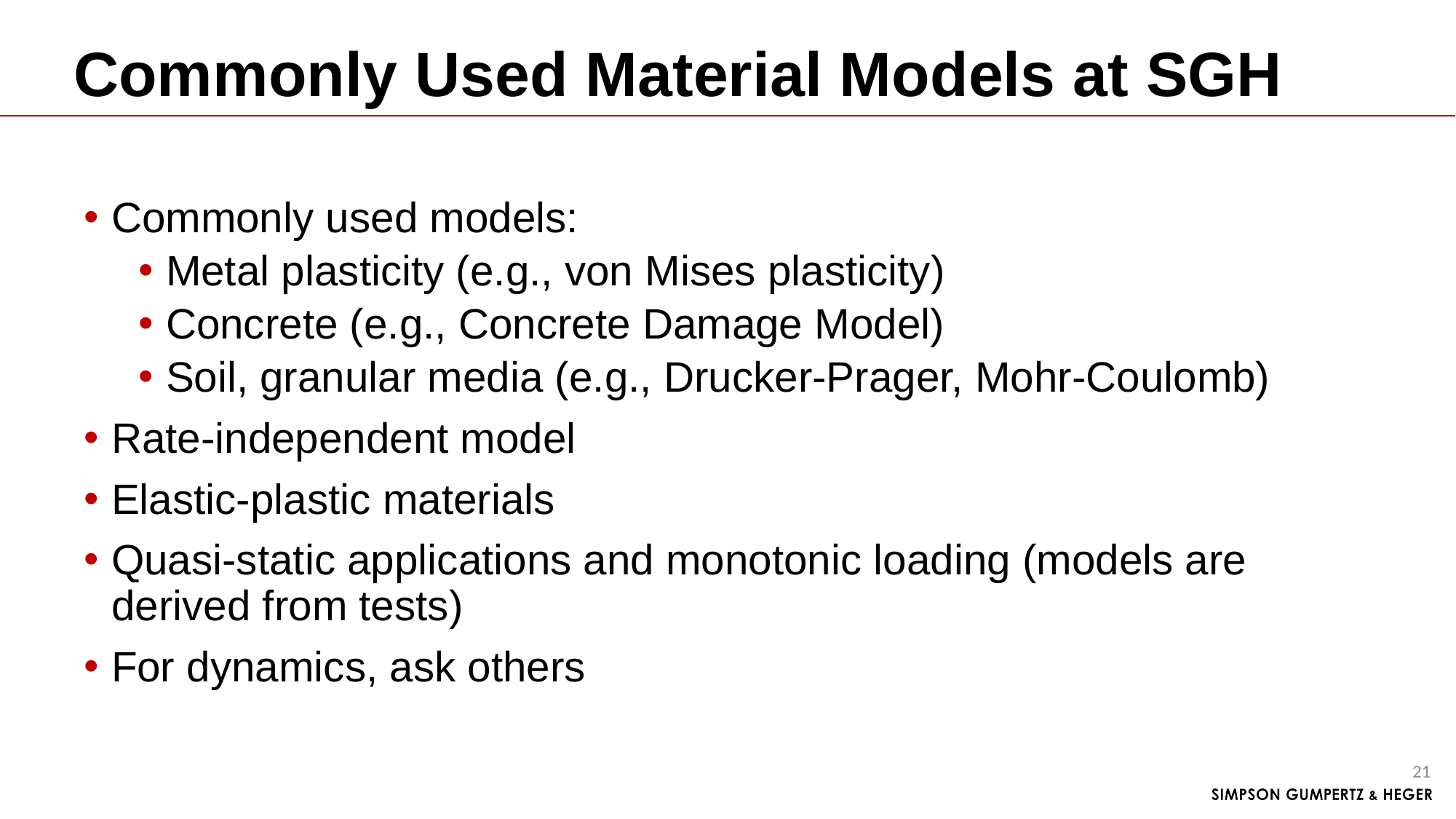

# Commonly Used Material Models at SGH
Commonly used models:
Metal plasticity (e.g., von Mises plasticity)
Concrete (e.g., Concrete Damage Model)
Soil, granular media (e.g., Drucker-Prager, Mohr-Coulomb)
Rate-independent model
Elastic-plastic materials
Quasi-static applications and monotonic loading (models are derived from tests)
For dynamics, ask others